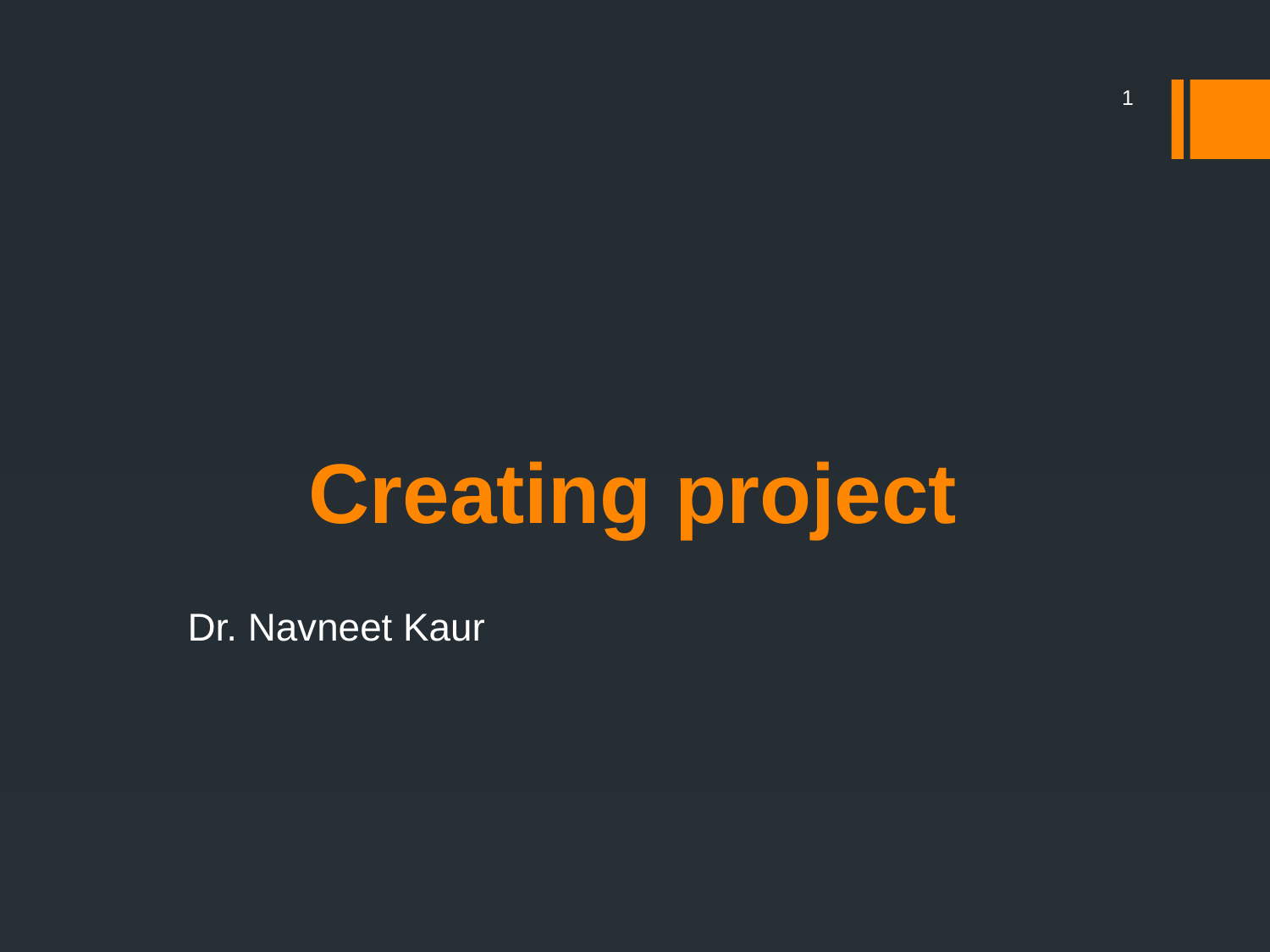

1
# Creating project
Dr. Navneet Kaur